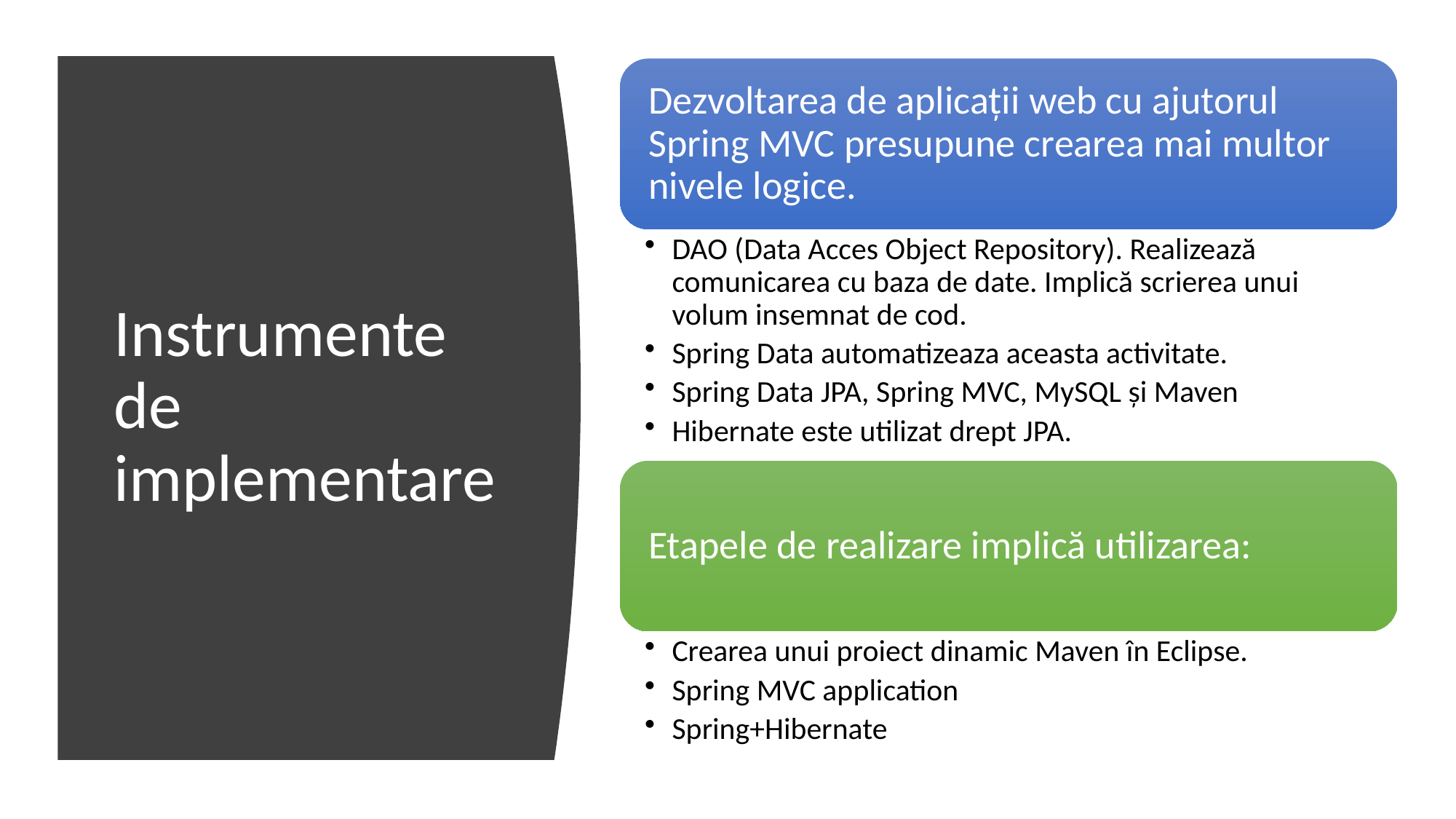

Dezvoltarea de aplicații web cu ajutorul Spring MVC presupune crearea mai multor nivele logice.
DAO (Data Acces Object Repository). Realizează comunicarea cu baza de date. Implică scrierea unui volum insemnat de cod.
Spring Data automatizeaza aceasta activitate.
Spring Data JPA, Spring MVC, MySQL și Maven
Hibernate este utilizat drept JPA.
Etapele de realizare implică utilizarea:
Crearea unui proiect dinamic Maven în Eclipse.
Spring MVC application
Spring+Hibernate

# Instrumente de implementare